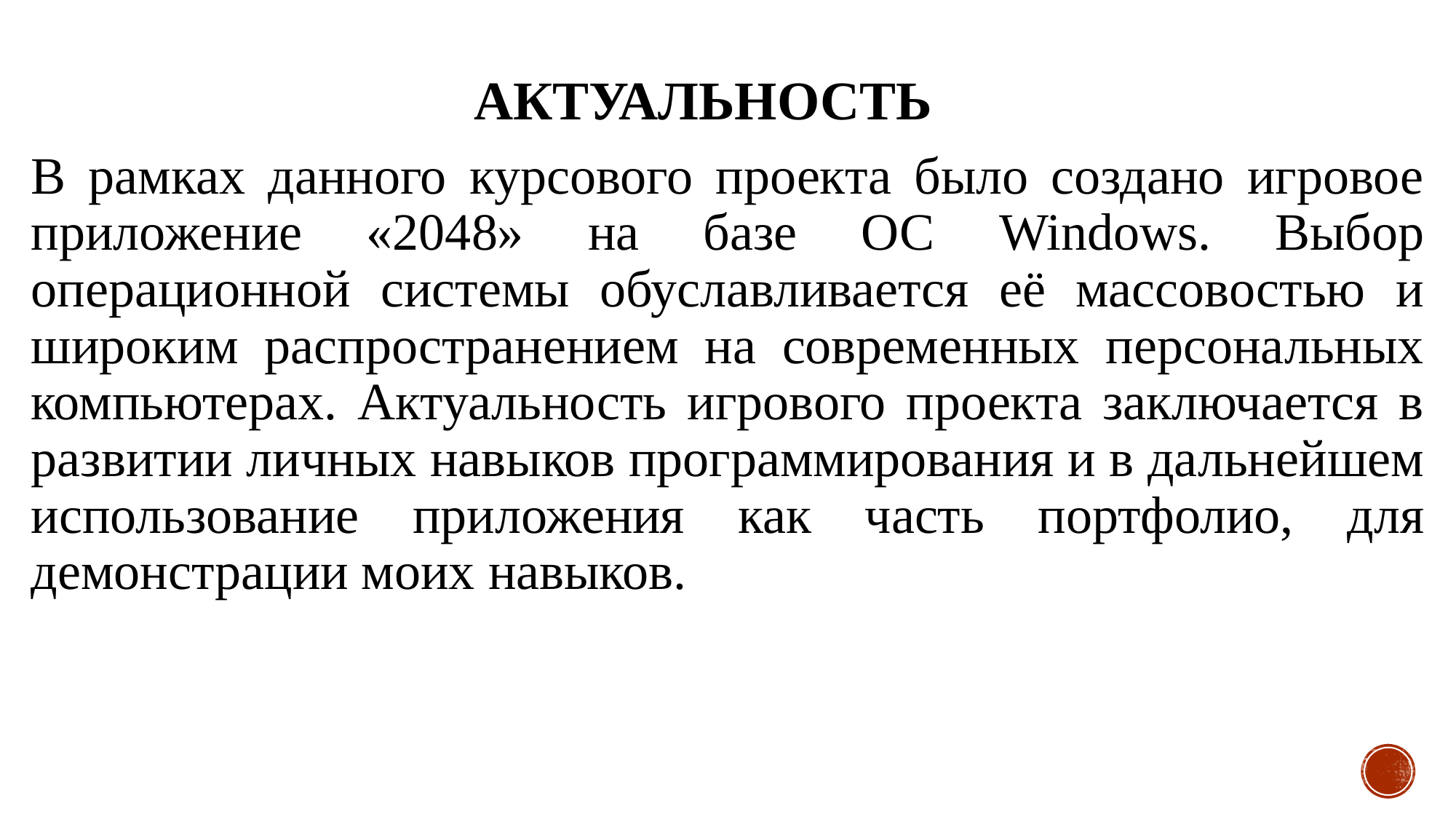

АКТУАЛЬНОСТЬ
В рамках данного курсового проекта было создано игровое приложение «2048» на базе ОС Windows. Выбор операционной системы обуславливается её массовостью и широким распространением на современных персональных компьютерах. Актуальность игрового проекта заключается в развитии личных навыков программирования и в дальнейшем использование приложения как часть портфолио, для демонстрации моих навыков.